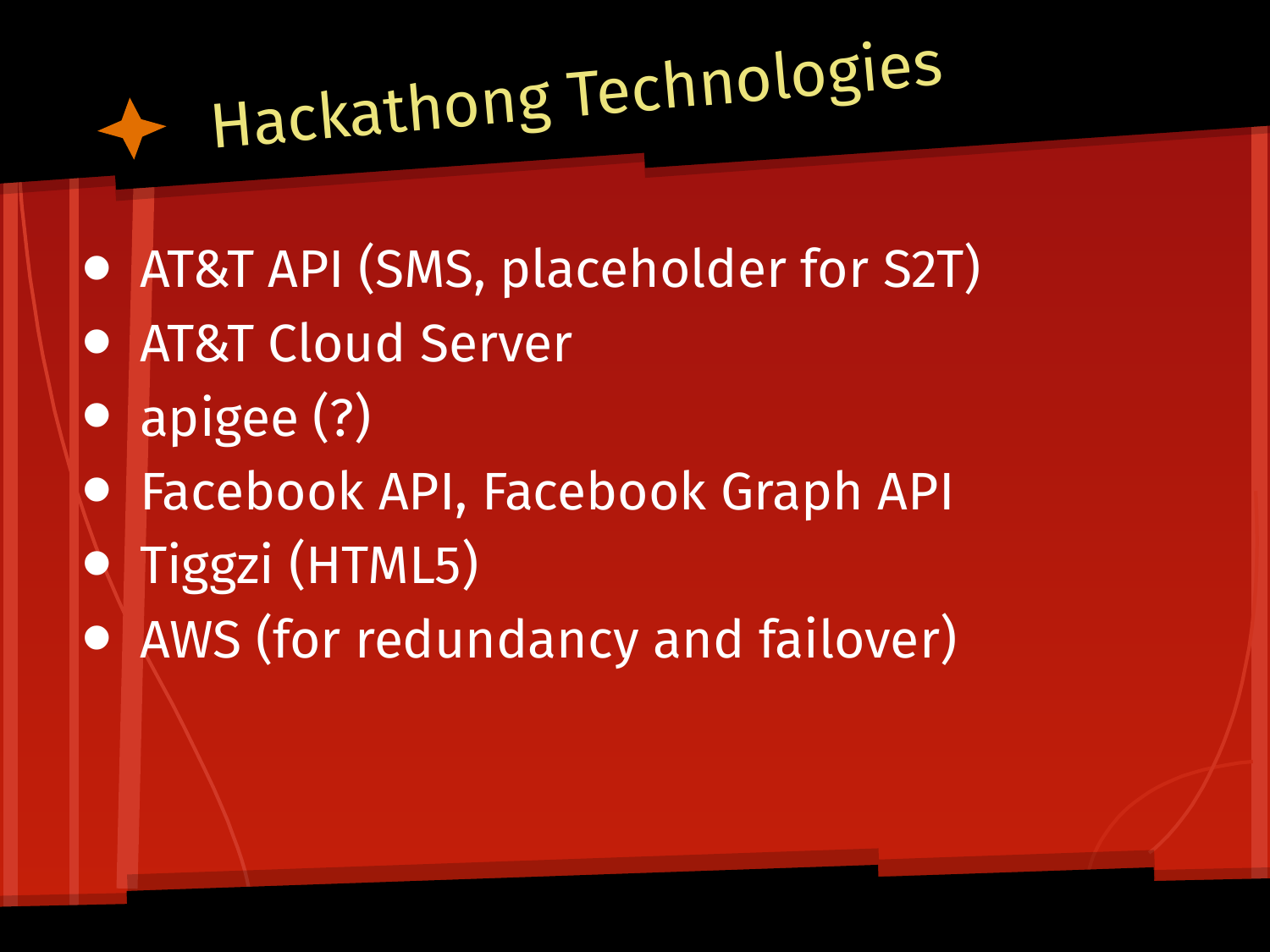

# Hackathong Technologies
AT&T API (SMS, placeholder for S2T)
AT&T Cloud Server
apigee (?)
Facebook API, Facebook Graph API
Tiggzi (HTML5)
AWS (for redundancy and failover)